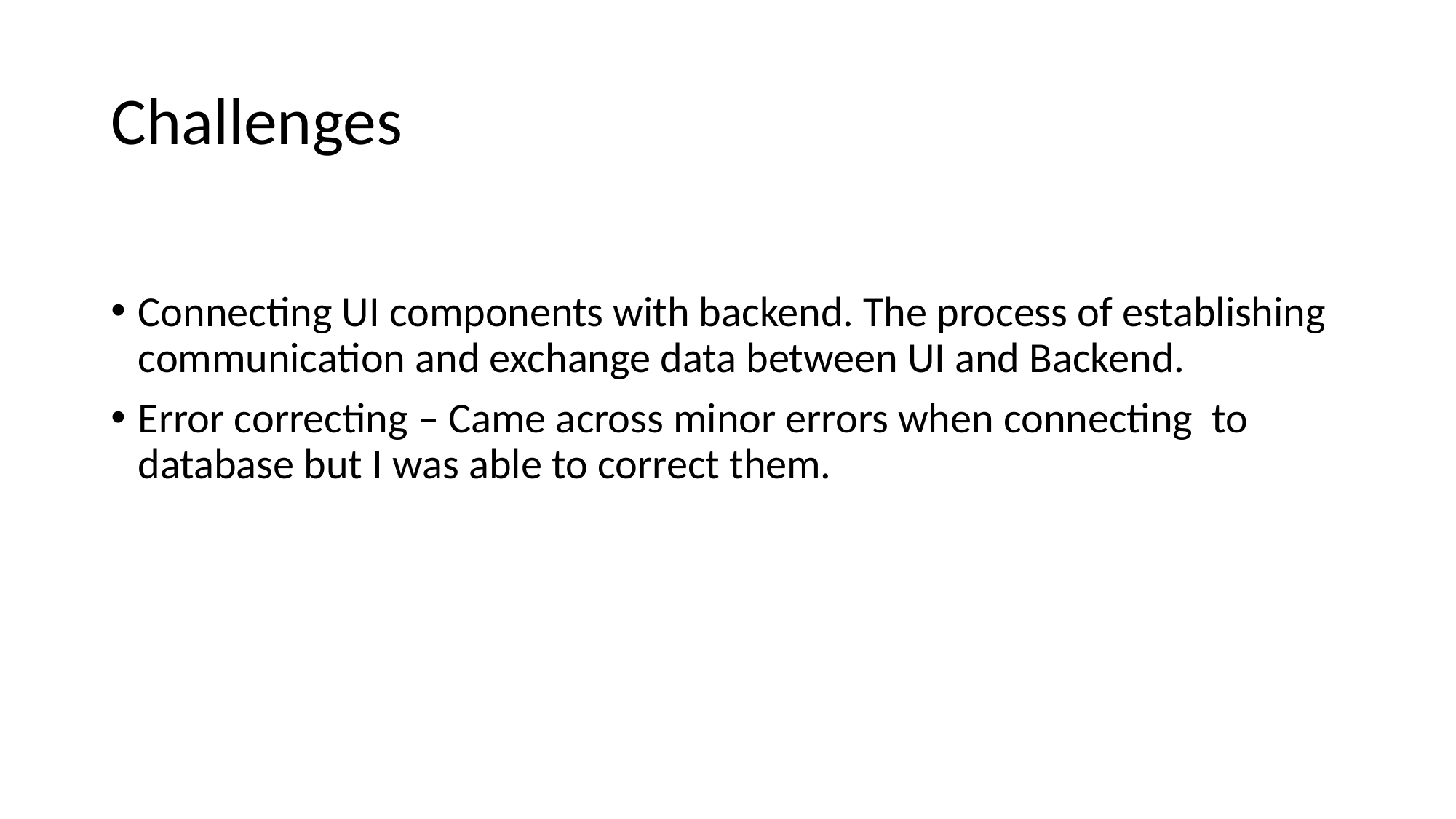

# Challenges

Connecting UI components with backend. The process of establishing communication and exchange data between UI and Backend.
Error correcting – Came across minor errors when connecting  to database but I was able to correct them.